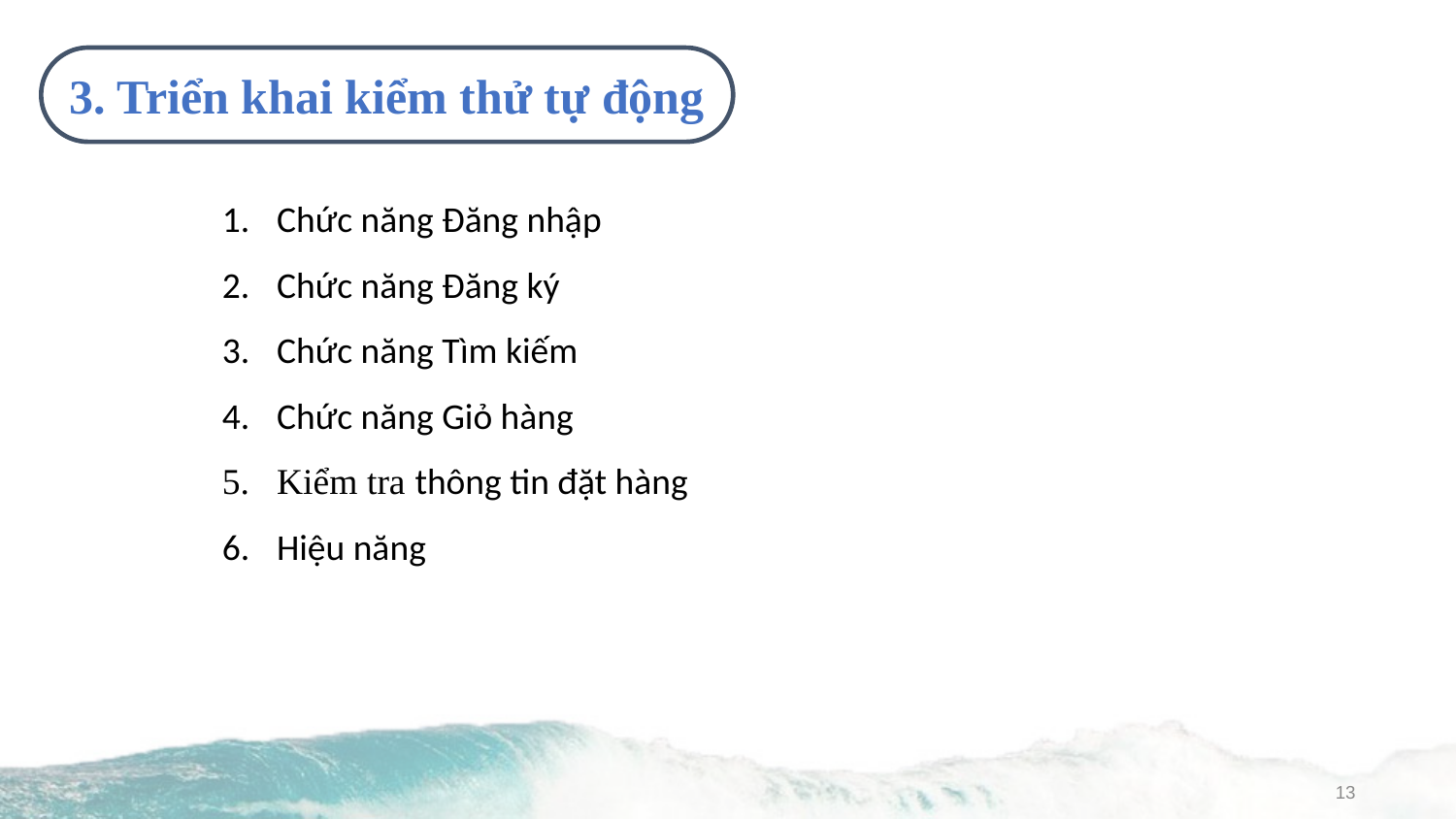

3. Triển khai kiểm thử tự động
Chức năng Đăng nhập
Chức năng Đăng ký
Chức năng Tìm kiếm
Chức năng Giỏ hàng
Kiểm tra thông tin đặt hàng
Hiệu năng
13